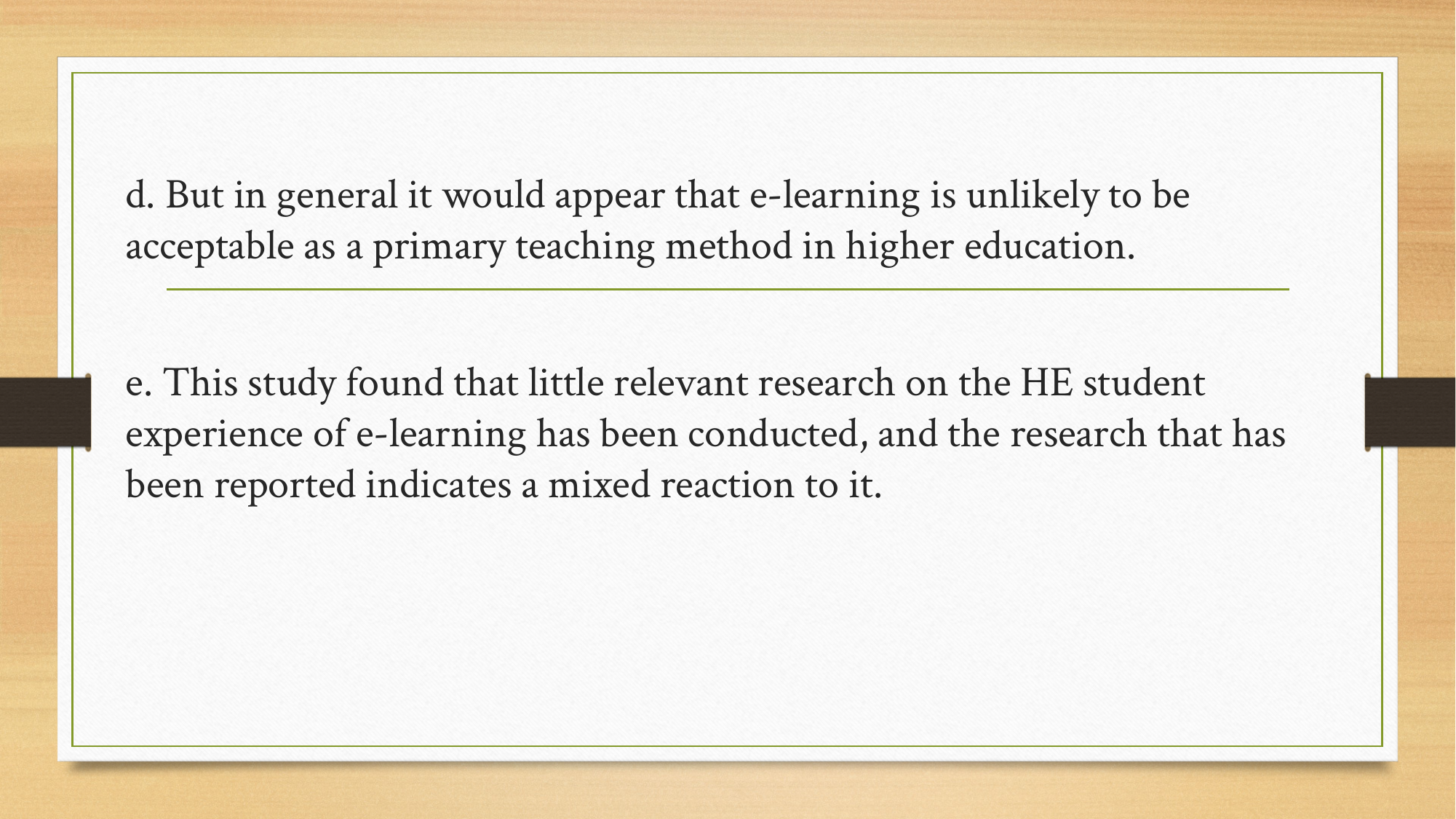

#
d. But in general it would appear that e-learning is unlikely to be acceptable as a primary teaching method in higher education.

e. This study found that little relevant research on the HE student experience of e-learning has been conducted, and the research that has been reported indicates a mixed reaction to it.